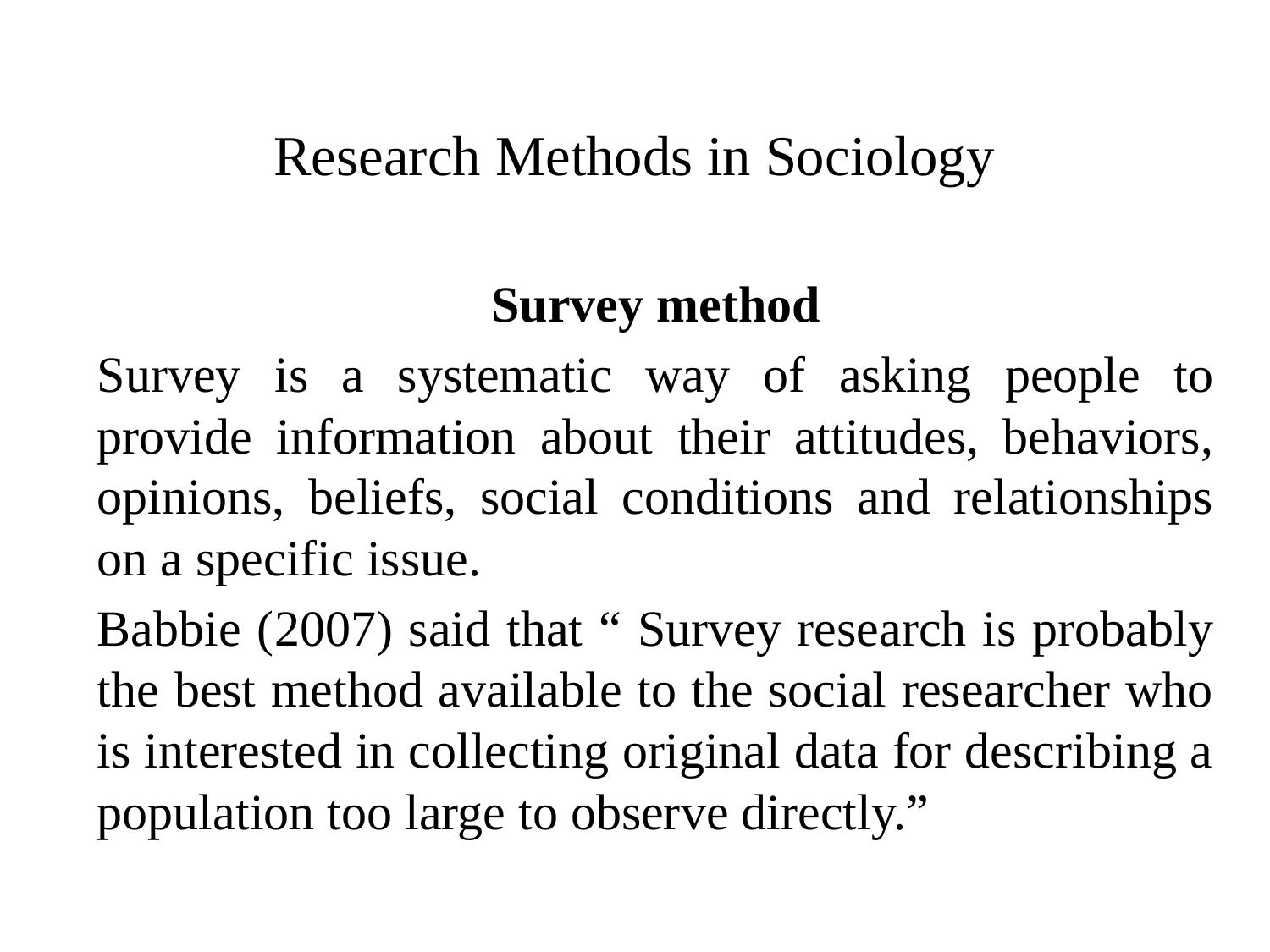

# Research Methods in Sociology
Survey method
Survey is a systematic way of asking people to provide information about their attitudes, behaviors, opinions, beliefs, social conditions and relationships on a specific issue.
Babbie (2007) said that “ Survey research is probably the best method available to the social researcher who is interested in collecting original data for describing a population too large to observe directly.”